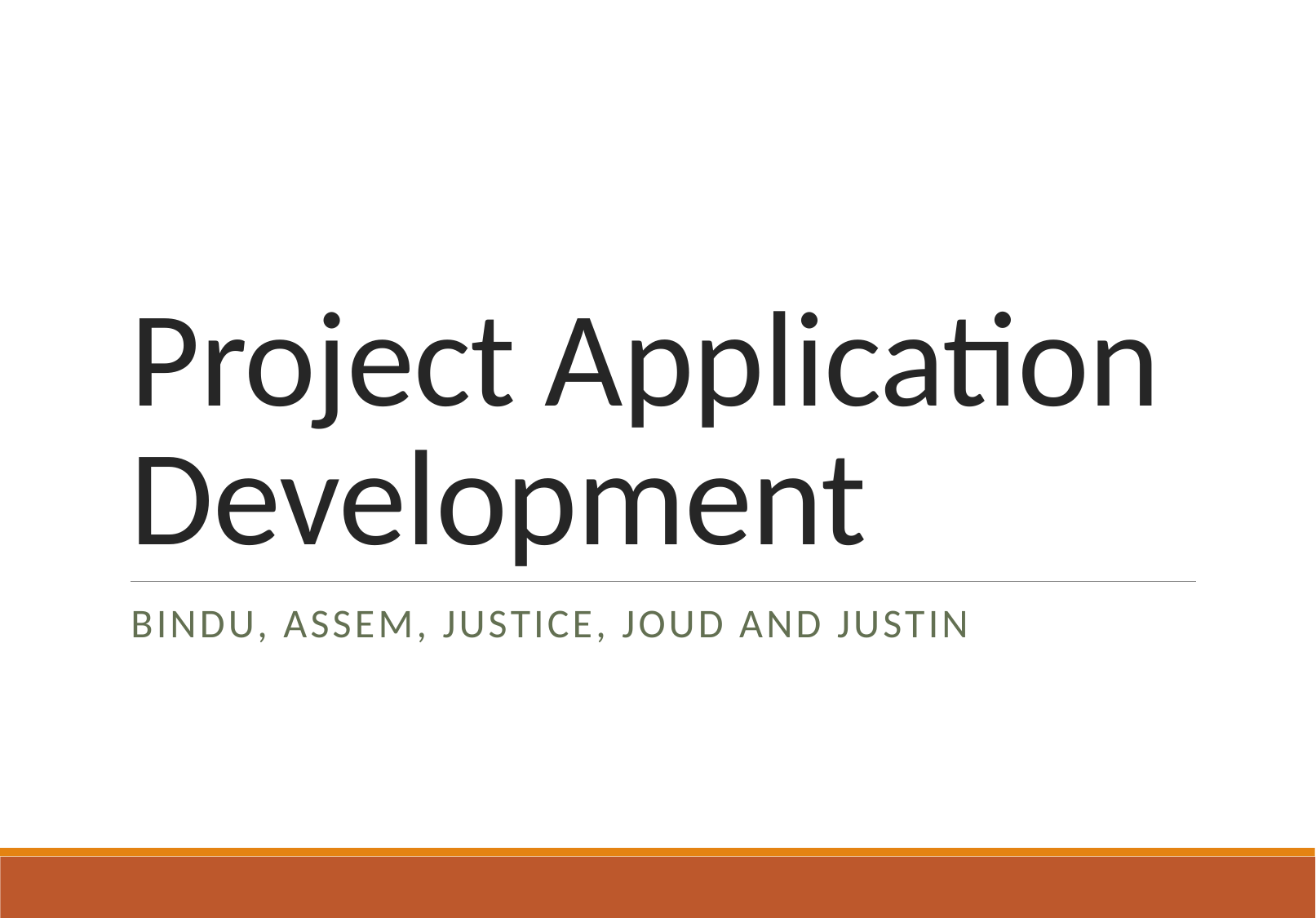

# Project Application Development
Bindu, Assem, Justice, Joud and Justin